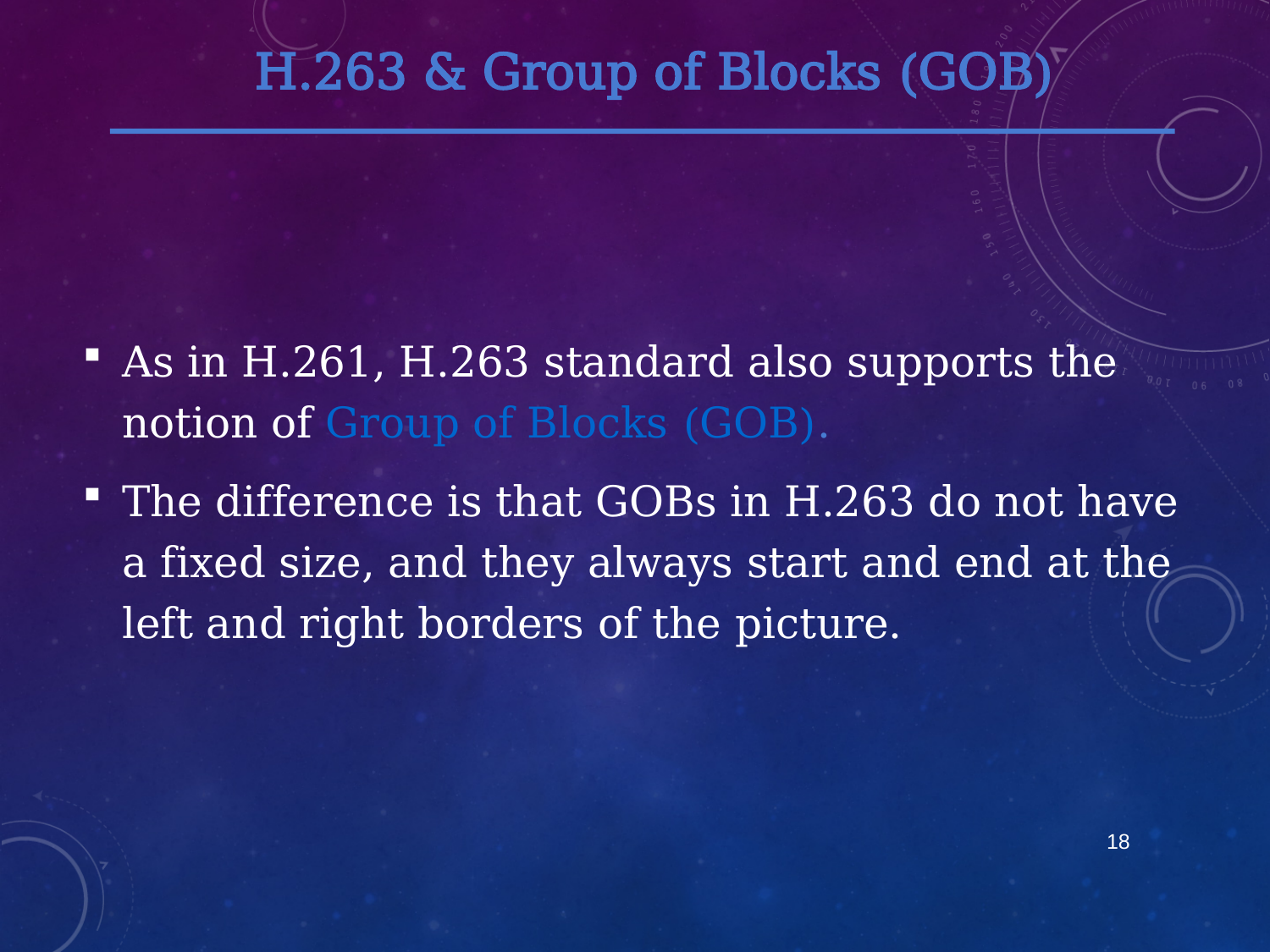

H.263 & Group of Blocks (GOB)

As in H.261, H.263 standard also supports the notion of Group of Blocks (GOB).
The difference is that GOBs in H.263 do not have a fixed size, and they always start and end at the left and right borders of the picture.

18